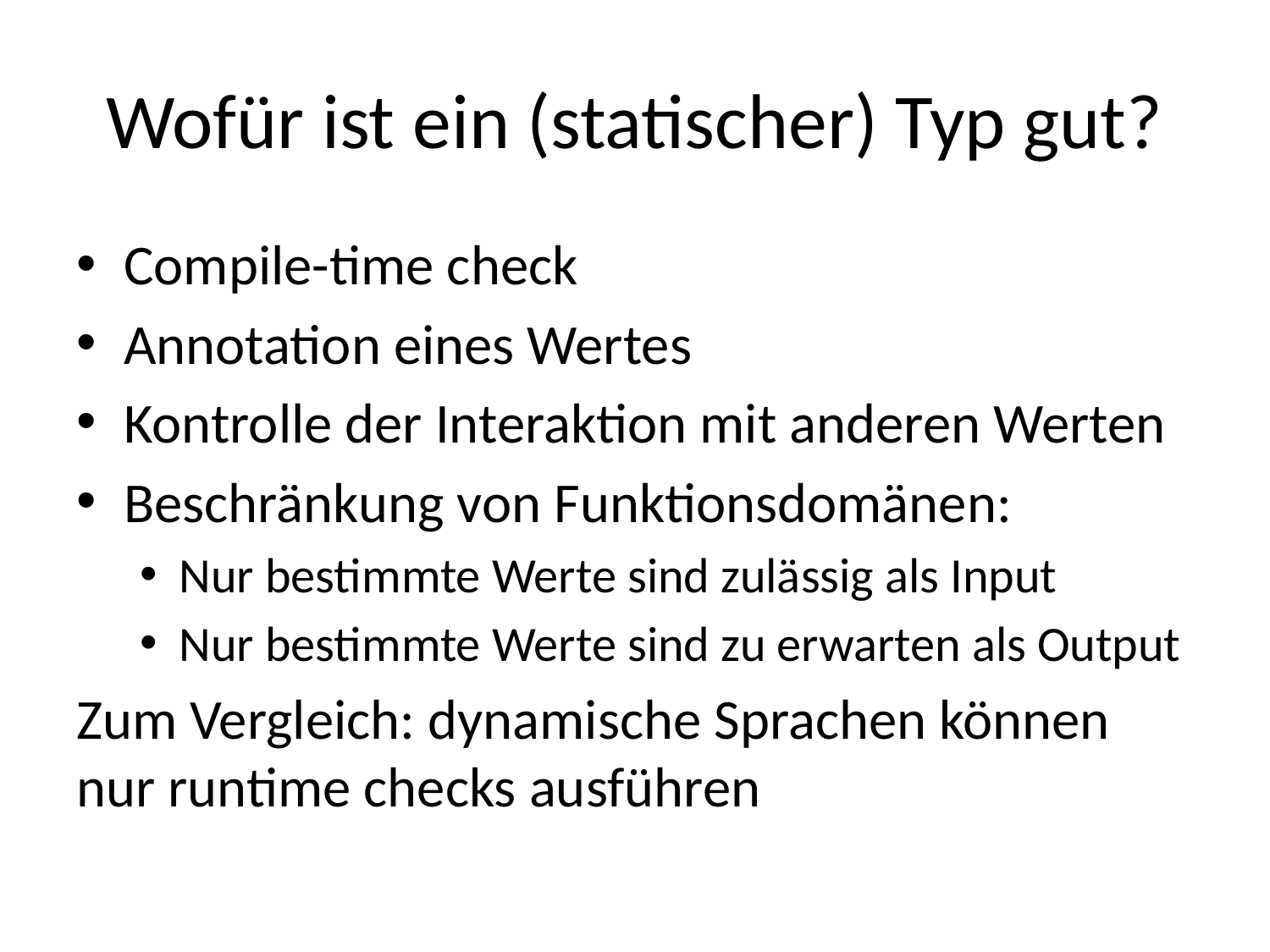

# Wofür ist ein (statischer) Typ gut?
Compile-time check
Annotation eines Wertes
Kontrolle der Interaktion mit anderen Werten
Beschränkung von Funktionsdomänen:
Nur bestimmte Werte sind zulässig als Input
Nur bestimmte Werte sind zu erwarten als Output
Zum Vergleich: dynamische Sprachen können nur runtime checks ausführen